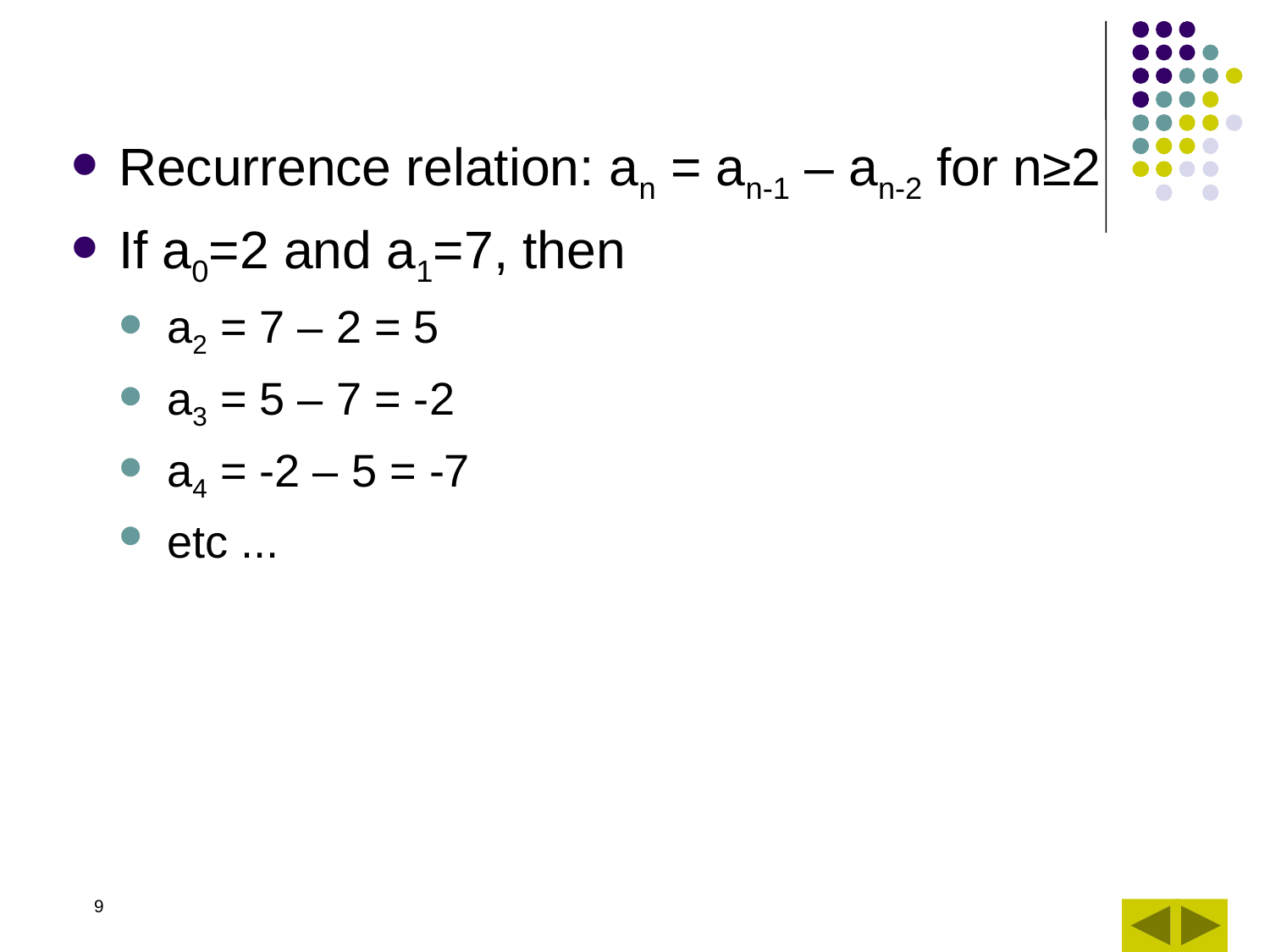

Recurrence relation: an = an-1 – an-2 for n≥2
If a0=2 and a1=7, then
a2 = 7 – 2 = 5
a3 = 5 – 7 = -2
a4 = -2 – 5 = -7
etc ...

9